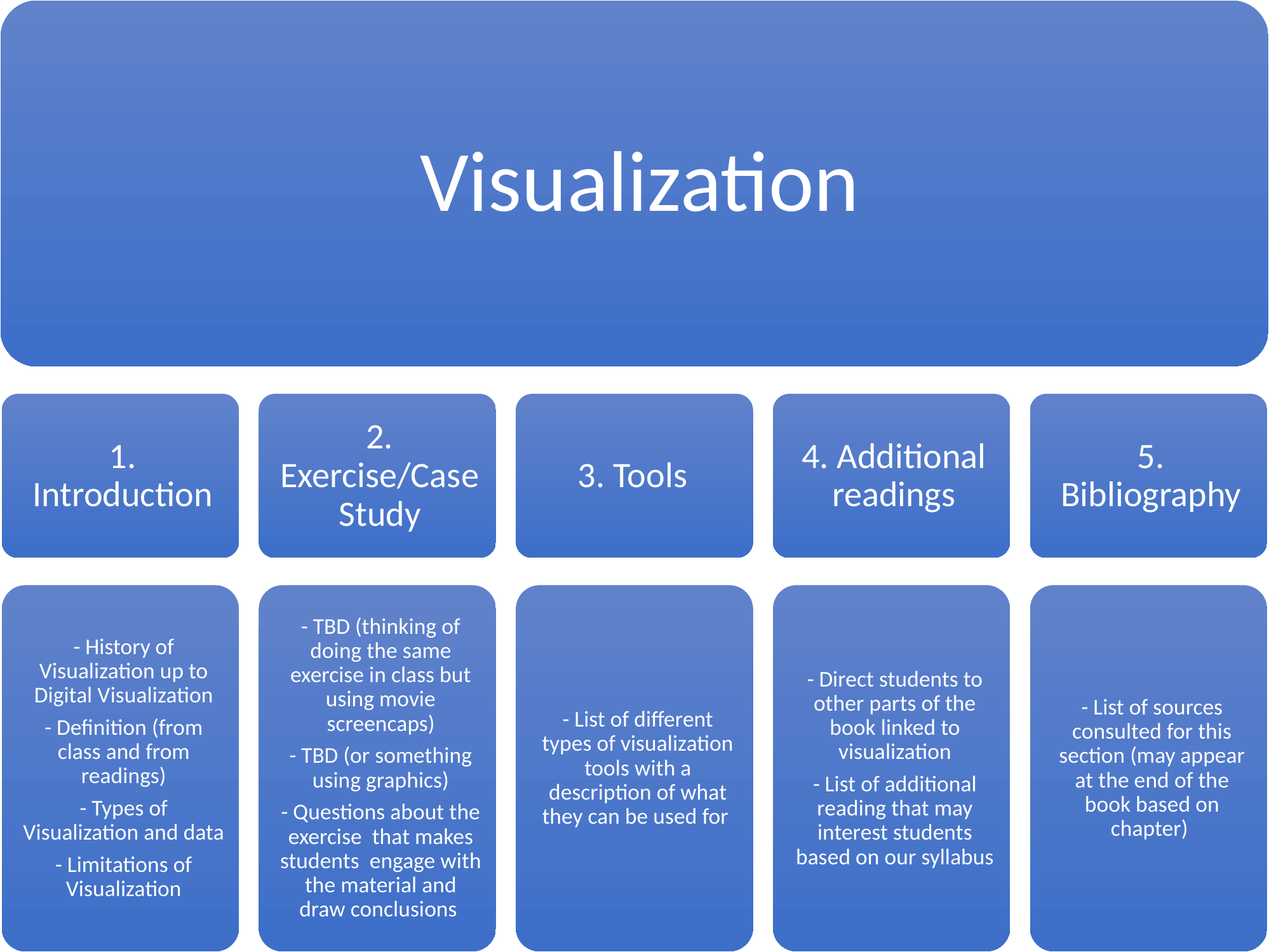

Visualization
1. Introduction
- History of Visualization up to Digital Visualization
- Definition (from class and from readings)
- Types of Visualization and data
- Limitations of Visualization
2. Exercise/Case Study
- TBD (thinking of doing the same exercise in class but using movie screencaps)
- TBD (or something using graphics)
- Questions about the exercise  that makes students  engage with the material and draw conclusions
3. Tools
- List of different types of visualization tools with a description of what they can be used for
4. Additional readings
- Direct students to other parts of the book linked to visualization
- List of additional reading that may interest students based on our syllabus
5. Bibliography
- List of sources consulted for this section (may appear at the end of the book based on chapter)